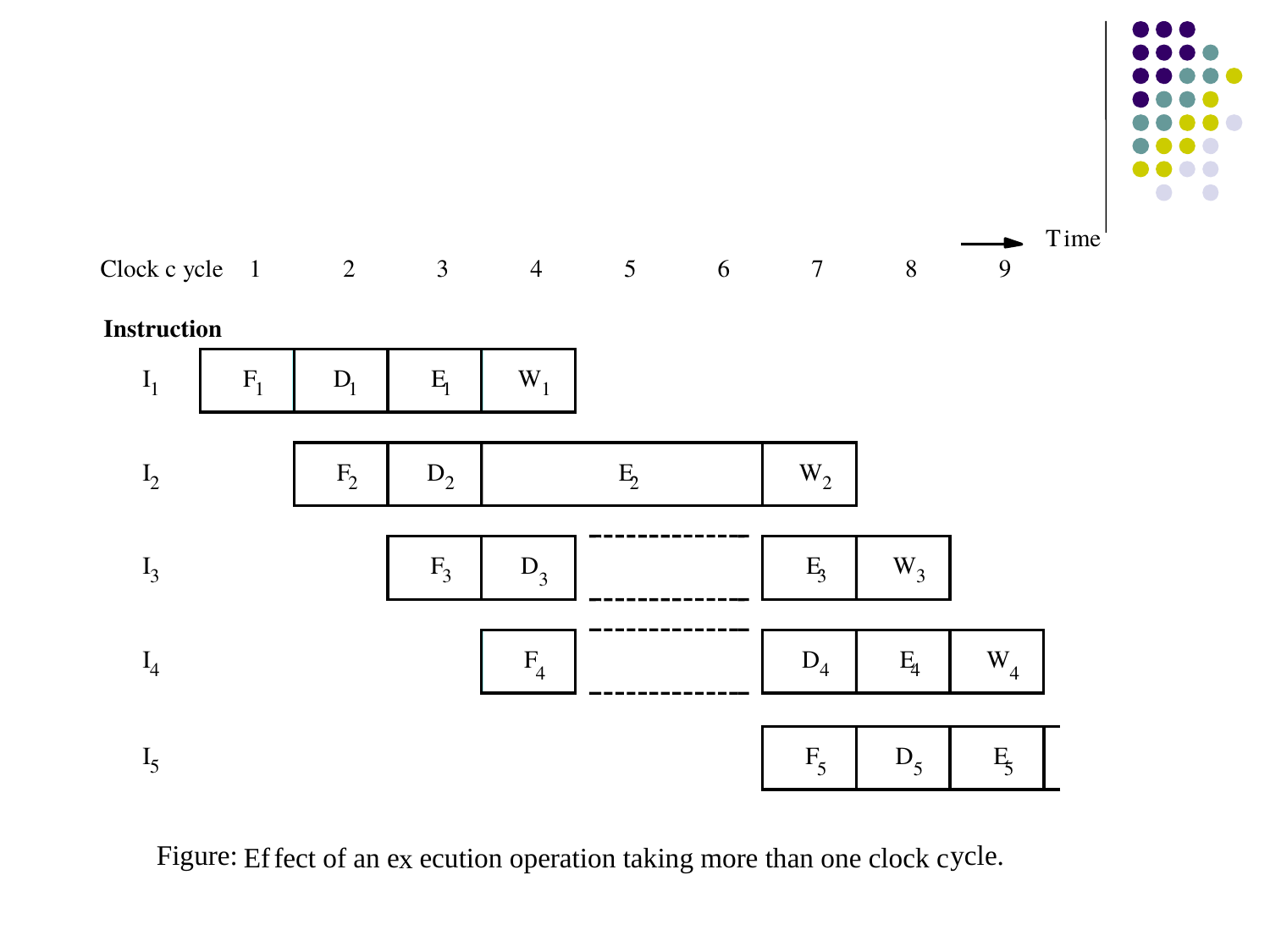

T
ime

Clock c
ycle
1
2
3
4
5
6
7
8
9
Instruction

I
F
D
E
W
1
1
1
1
1

I
F
D
E
W
2
2
2
2
2

I
F
D
E
W
3
3
3
3
3

I
F
D
E
W
4
4
4
4
4

I
F
D
E
5
5
5
5
Figure:
ycle.
Ef
fect of an e
ecution operation taking more than one clock c
x